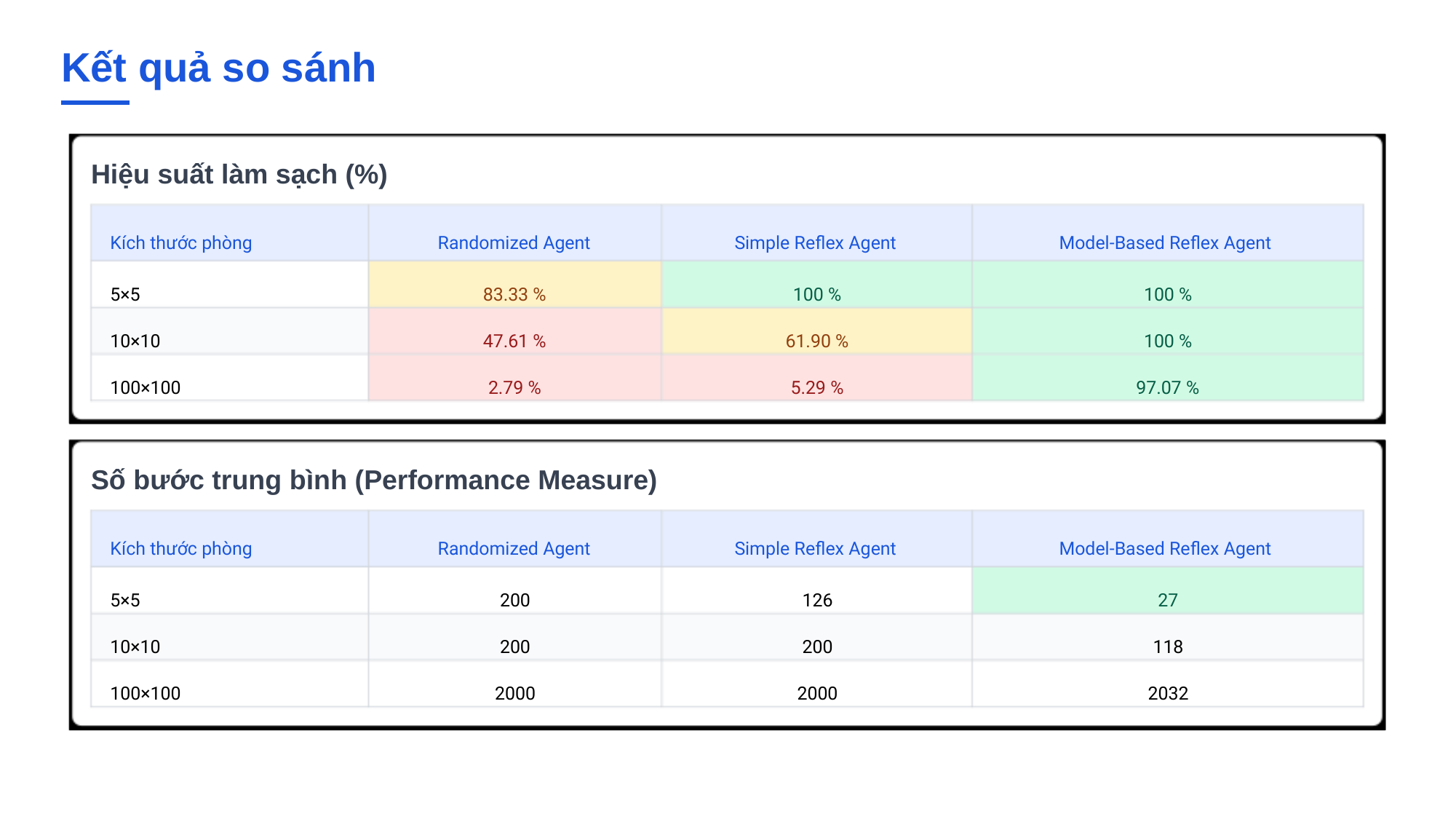

Kết quả so sánh

Hiệu suất làm sạch (%)
Kích thước phòng
Randomized Agent
Simple Reflex Agent
Model-Based Reflex Agent
83.33 %
100 %
100 %
5×5
47.61 %
61.90 %
100 %
10×10
2.79 %
5.29 %
97.07 %
100×100

Số bước trung bình (Performance Measure)
Kích thước phòng
Randomized Agent
Simple Reflex Agent
Model-Based Reflex Agent
27
5×5
200
126
10×10
200
200
118
100×100
2000
2000
2032
ƯU